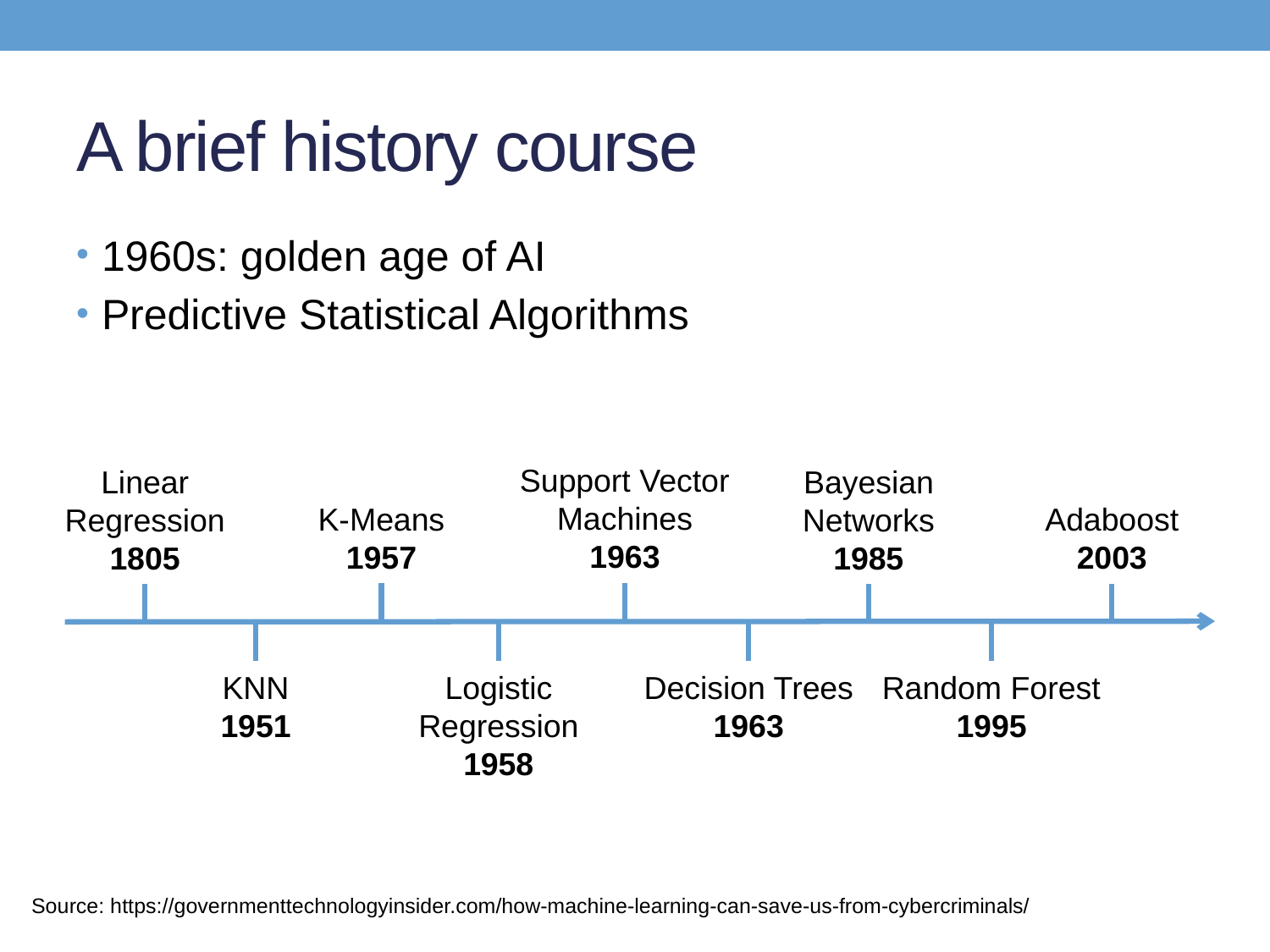

# A brief history course
1960s: golden age of AI
Predictive Statistical Algorithms
Support Vector Machines
1963
Bayesian Networks
1985
Linear Regression
1805
Adaboost
2003
K-Means
1957
KNN
1951
Logistic Regression
1958
Decision Trees
1963
Random Forest
1995
Source: https://governmenttechnologyinsider.com/how-machine-learning-can-save-us-from-cybercriminals/